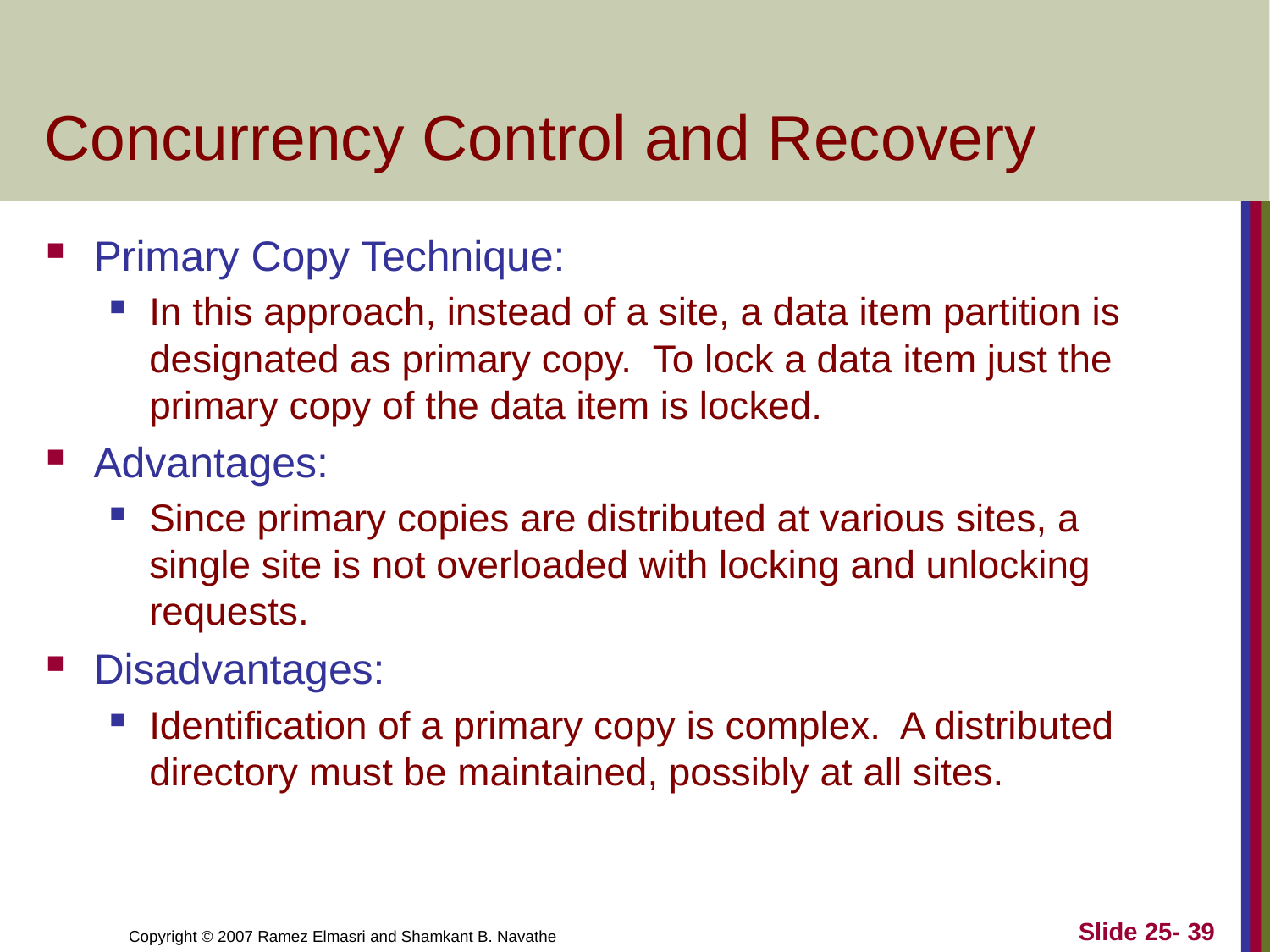

# Concurrency Control and Recovery
Primary Copy Technique:
In this approach, instead of a site, a data item partition is designated as primary copy.  To lock a data item just the primary copy of the data item is locked.
Advantages:
Since primary copies are distributed at various sites, a single site is not overloaded with locking and unlocking requests.
Disadvantages:
Identification of a primary copy is complex.  A distributed directory must be maintained, possibly at all sites.

Slide 25- 39